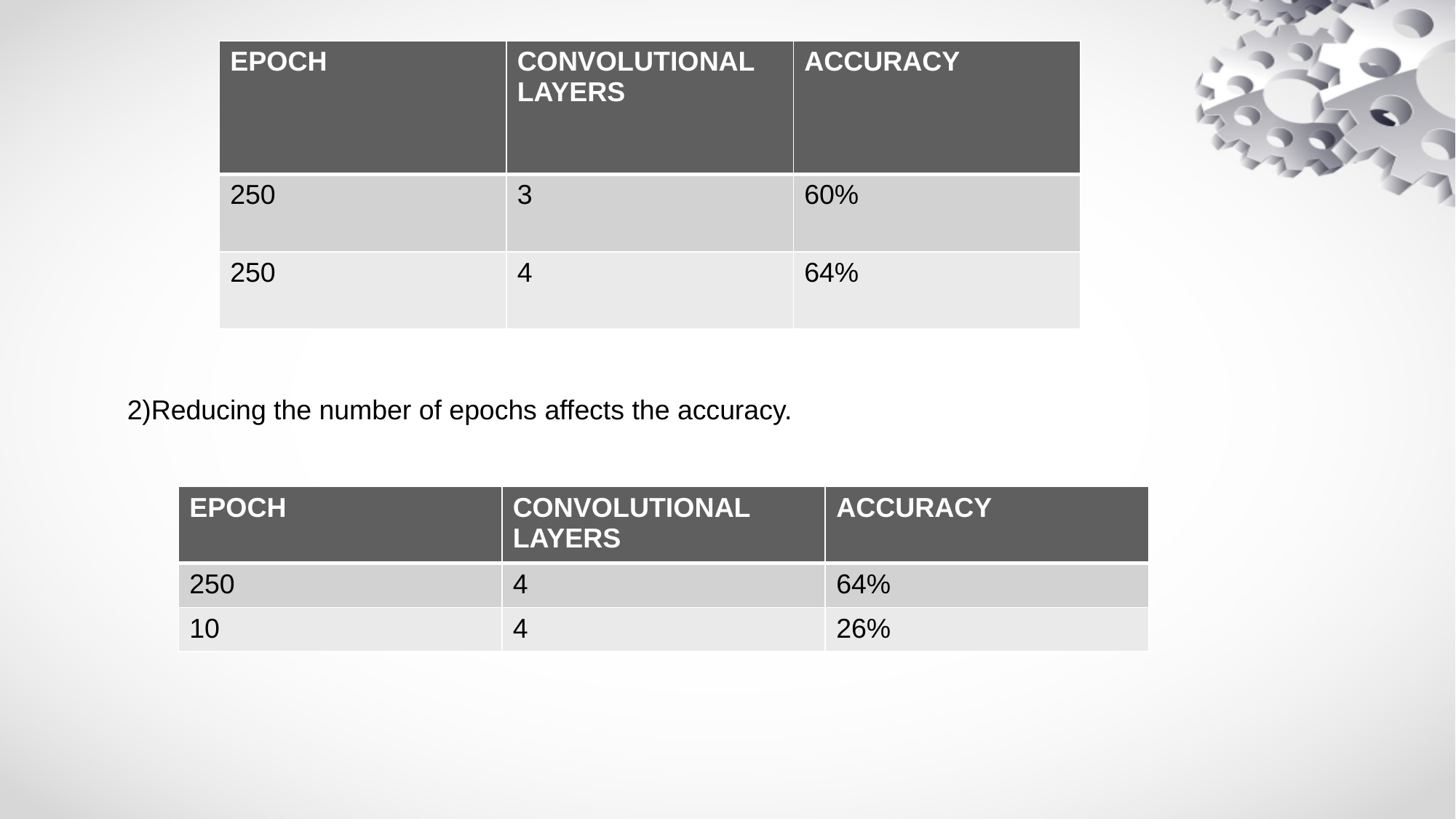

#
| EPOCH | CONVOLUTIONAL LAYERS | ACCURACY |
| --- | --- | --- |
| 250 | 3 | 60% |
| 250 | 4 | 64% |
2)Reducing the number of epochs affects the accuracy.
| EPOCH | CONVOLUTIONAL LAYERS | ACCURACY |
| --- | --- | --- |
| 250 | 4 | 64% |
| 10 | 4 | 26% |